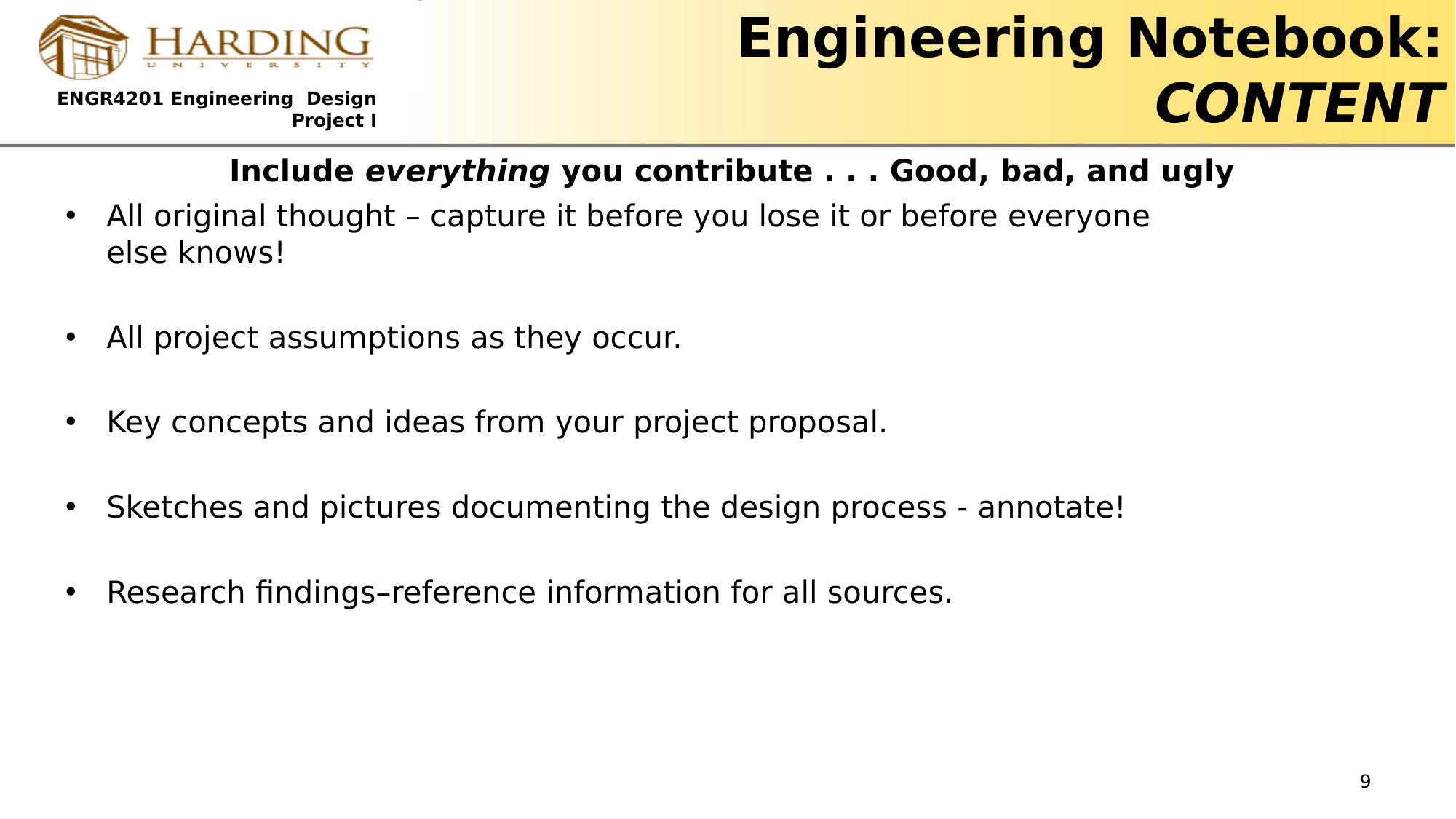

# Engineering Notebook: CONTENT
Include everything you contribute . . . Good, bad, and ugly
All original thought – capture it before you lose it or before everyone else knows!

All project assumptions as they occur.

Key concepts and ideas from your project proposal.

Sketches and pictures documenting the design process - annotate!

Research findings–reference information for all sources.

9